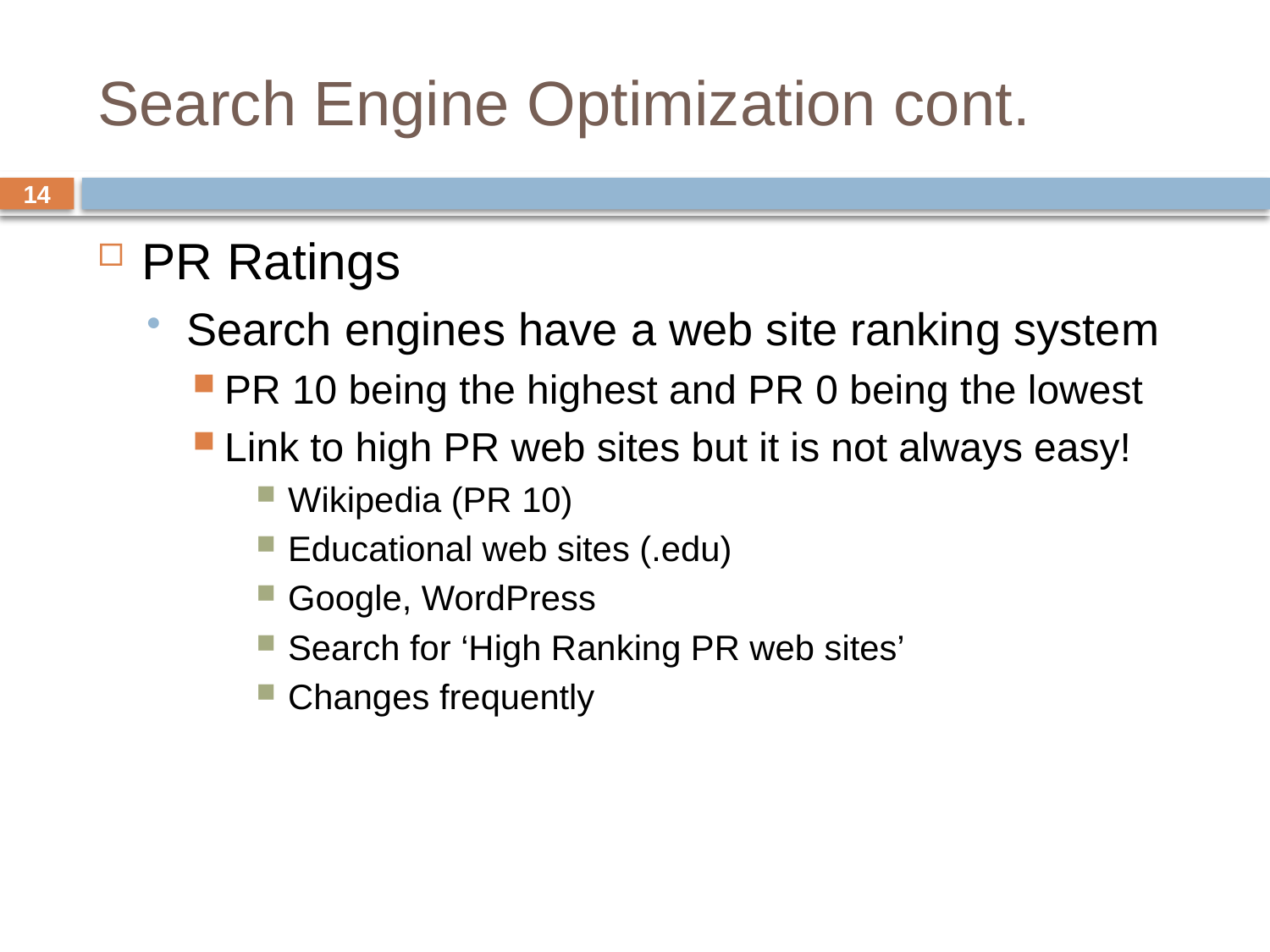

# Search Engine Optimization cont.
14
PR Ratings
Search engines have a web site ranking system
PR 10 being the highest and PR 0 being the lowest
Link to high PR web sites but it is not always easy!
Wikipedia (PR 10)
Educational web sites (.edu)
Google, WordPress
Search for ‘High Ranking PR web sites’
Changes frequently